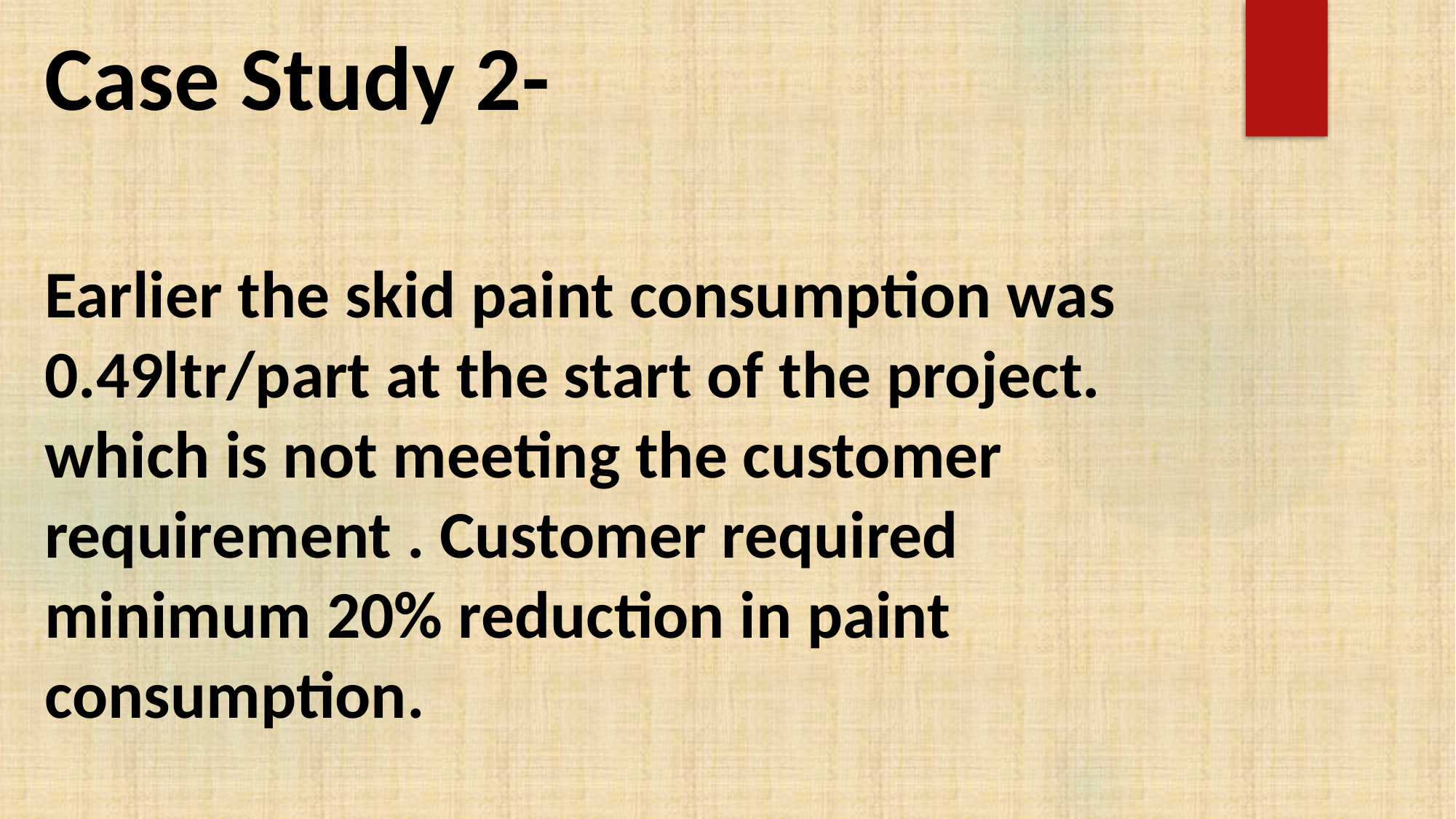

# Case Study 2-
Earlier the skid paint consumption was 0.49ltr/part at the start of the project. which is not meeting the customer requirement . Customer required minimum 20% reduction in paint consumption.